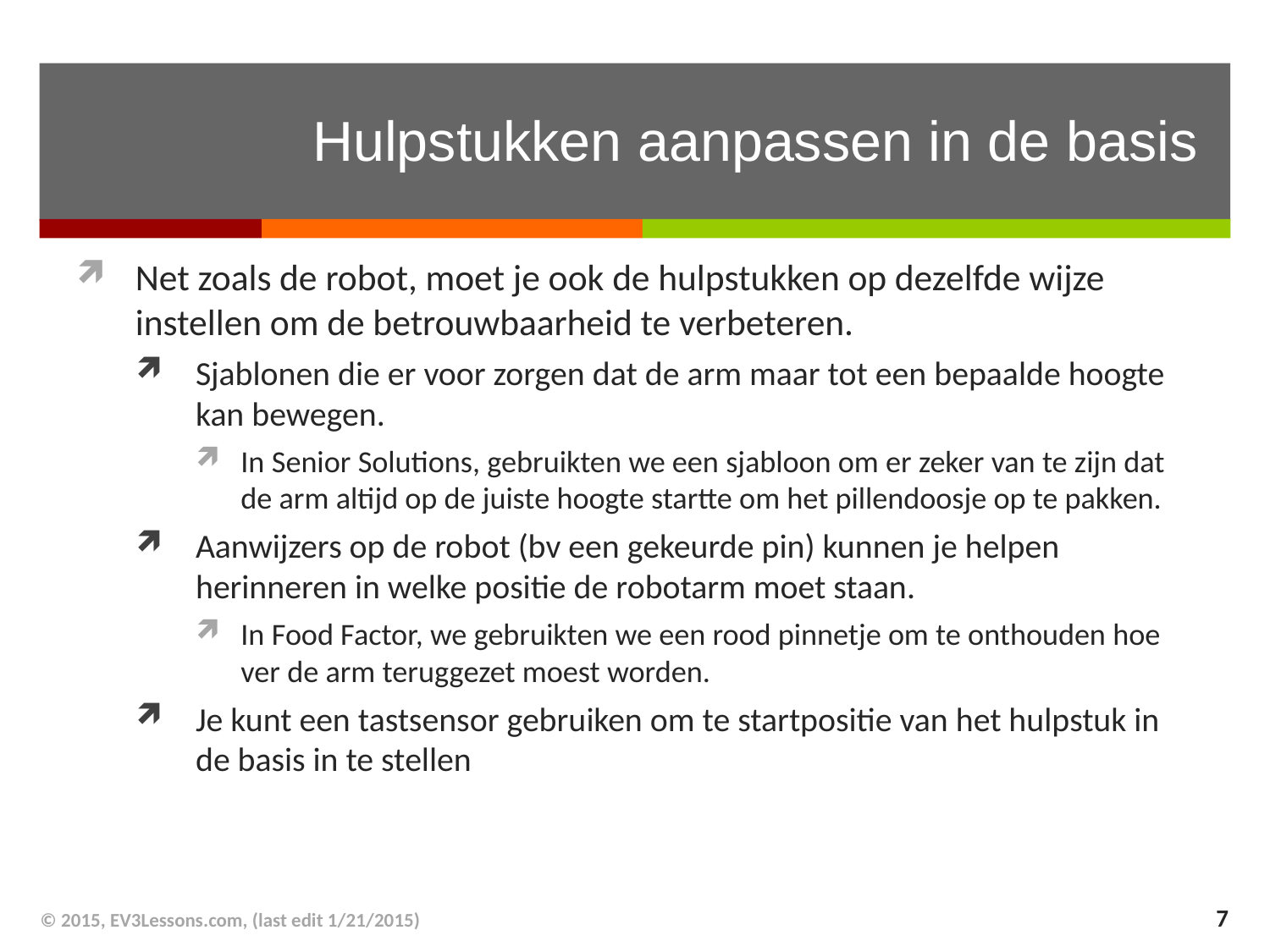

# Hulpstukken aanpassen in de basis
Net zoals de robot, moet je ook de hulpstukken op dezelfde wijze instellen om de betrouwbaarheid te verbeteren.
Sjablonen die er voor zorgen dat de arm maar tot een bepaalde hoogte kan bewegen.
In Senior Solutions, gebruikten we een sjabloon om er zeker van te zijn dat de arm altijd op de juiste hoogte startte om het pillendoosje op te pakken.
Aanwijzers op de robot (bv een gekeurde pin) kunnen je helpen herinneren in welke positie de robotarm moet staan.
In Food Factor, we gebruikten we een rood pinnetje om te onthouden hoe ver de arm teruggezet moest worden.
Je kunt een tastsensor gebruiken om te startpositie van het hulpstuk in de basis in te stellen

7
© 2015, EV3Lessons.com, (last edit 1/21/2015)